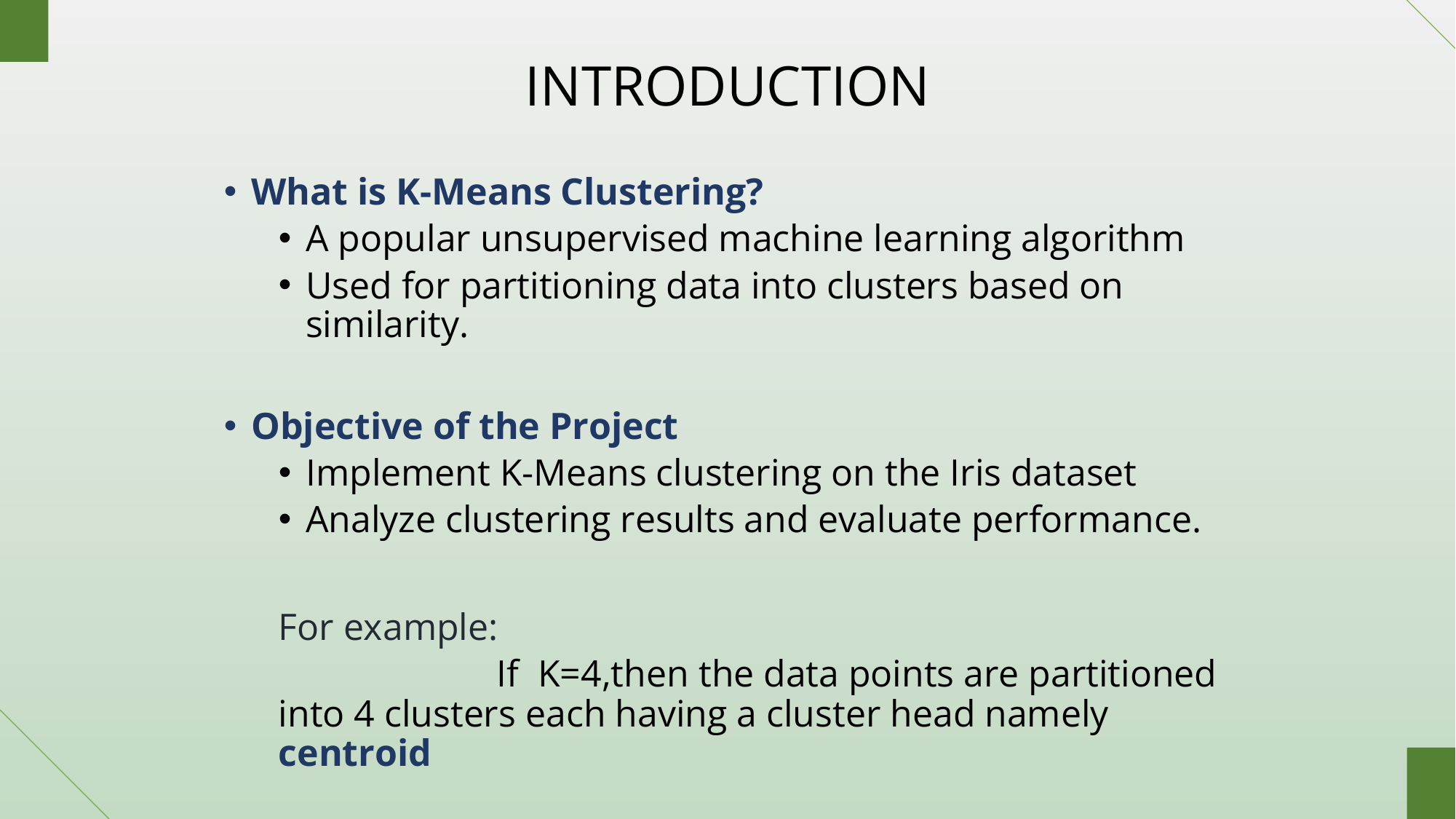

# INTRODUCTION
What is K-Means Clustering?
A popular unsupervised machine learning algorithm
Used for partitioning data into clusters based on similarity.

Objective of the Project
Implement K-Means clustering on the Iris dataset
Analyze clustering results and evaluate performance.

For example:
		If  K=4,then the data points are partitioned into 4 clusters each having a cluster head namely centroid